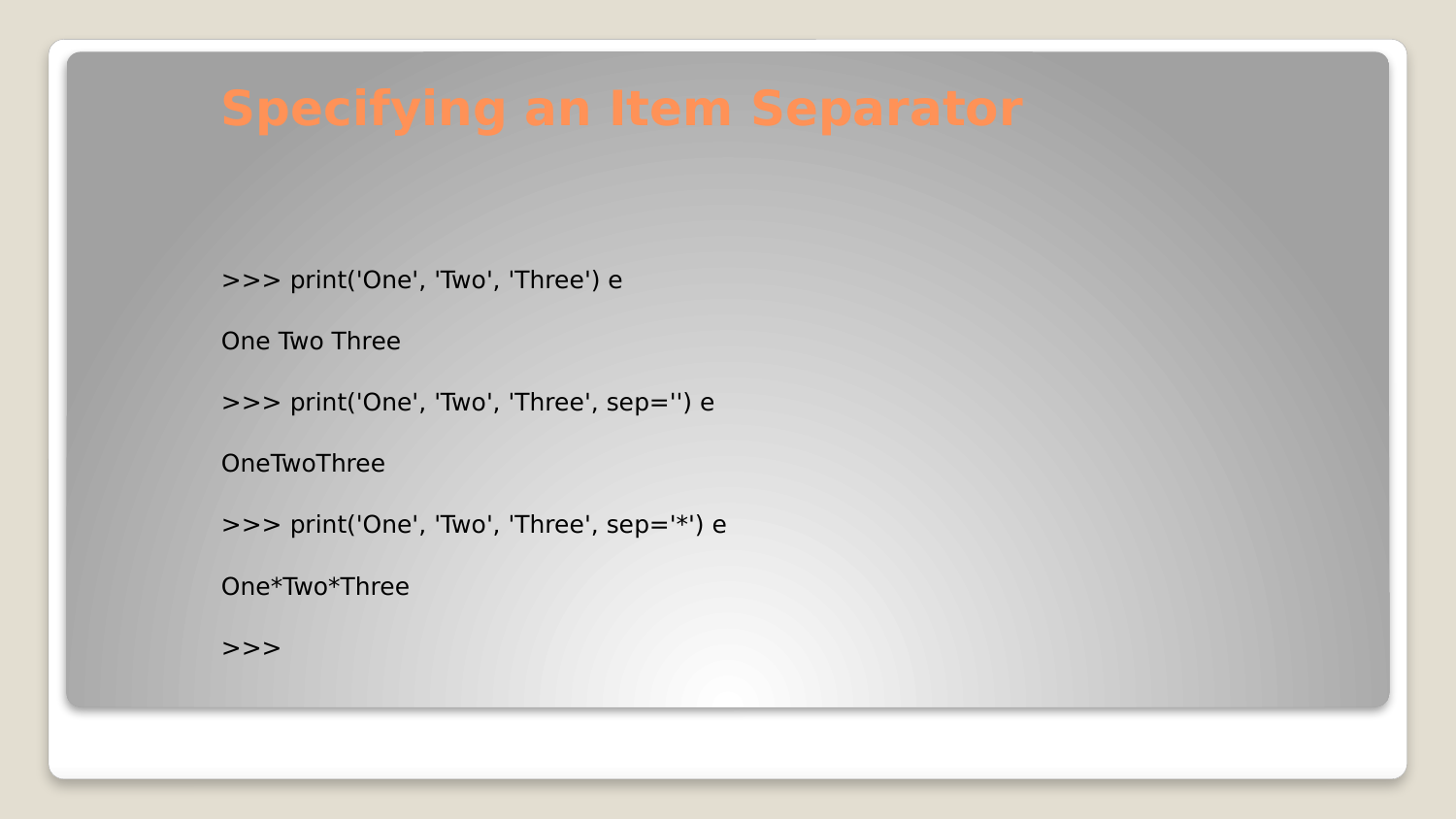

# Specifying an Item Separator
>>> print('One', 'Two', 'Three') e
One Two Three
>>> print('One', 'Two', 'Three', sep='') e
OneTwoThree
>>> print('One', 'Two', 'Three', sep='*') e
One*Two*Three
>>>